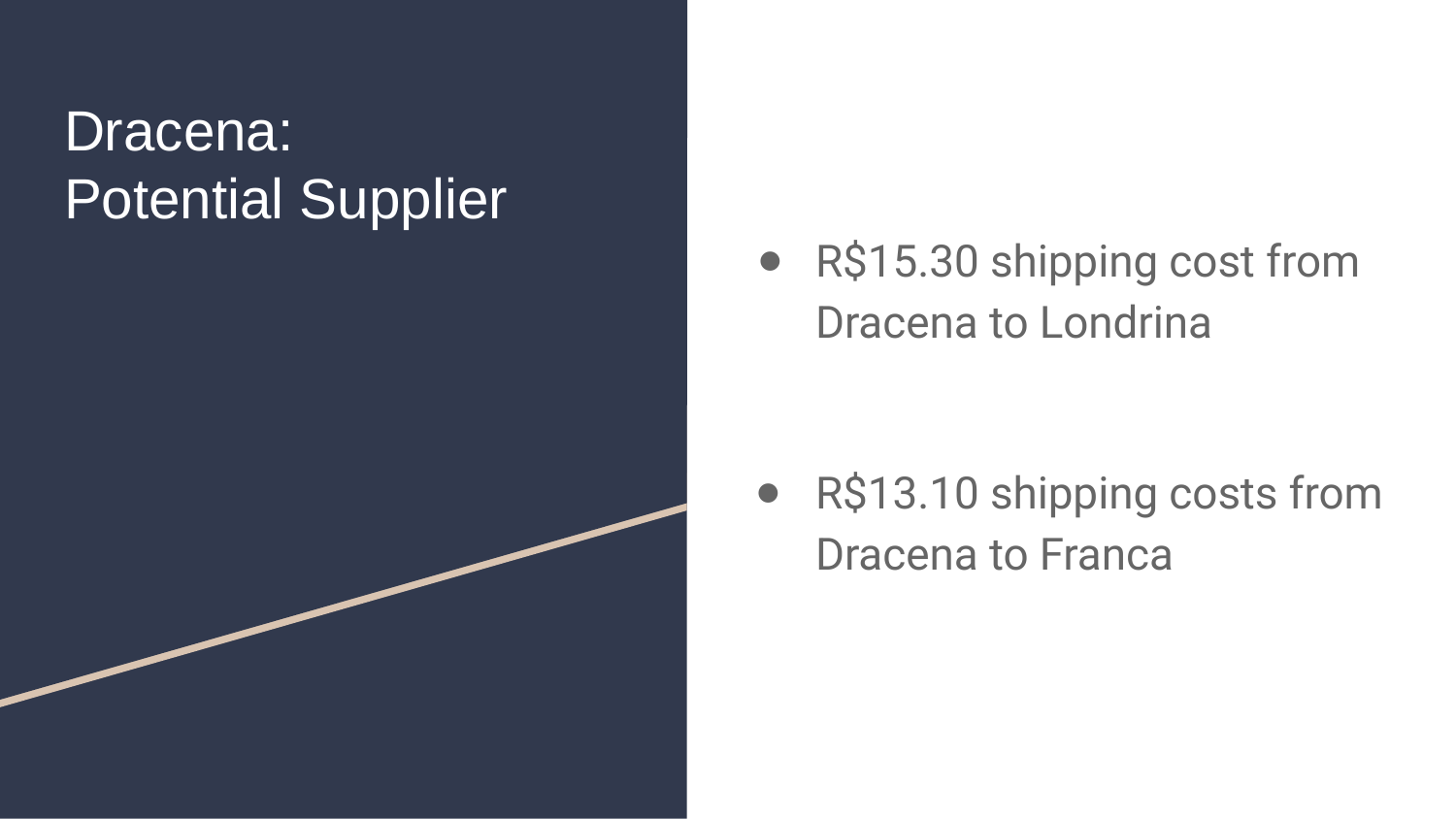

# Dracena:
Potential Supplier
R$15.30 shipping cost from Dracena to Londrina

R$13.10 shipping costs from Dracena to Franca